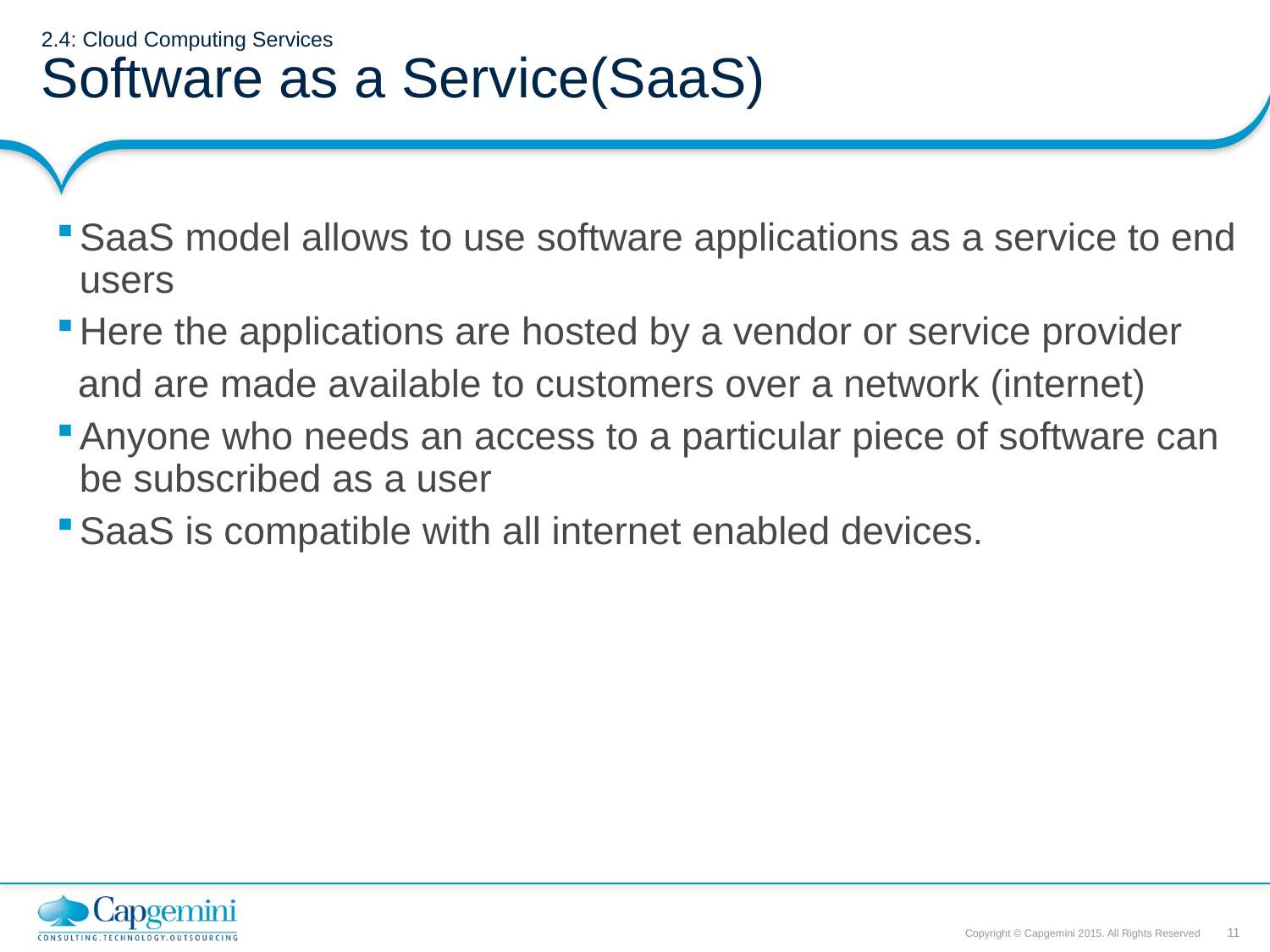

# 2.4: Cloud Computing Services Software as a Service(SaaS)
SaaS model allows to use software applications as a service to end users
Here the applications are hosted by a vendor or service provider
  and are made available to customers over a network (internet)
Anyone who needs an access to a particular piece of software can be subscribed as a user
SaaS is compatible with all internet enabled devices.